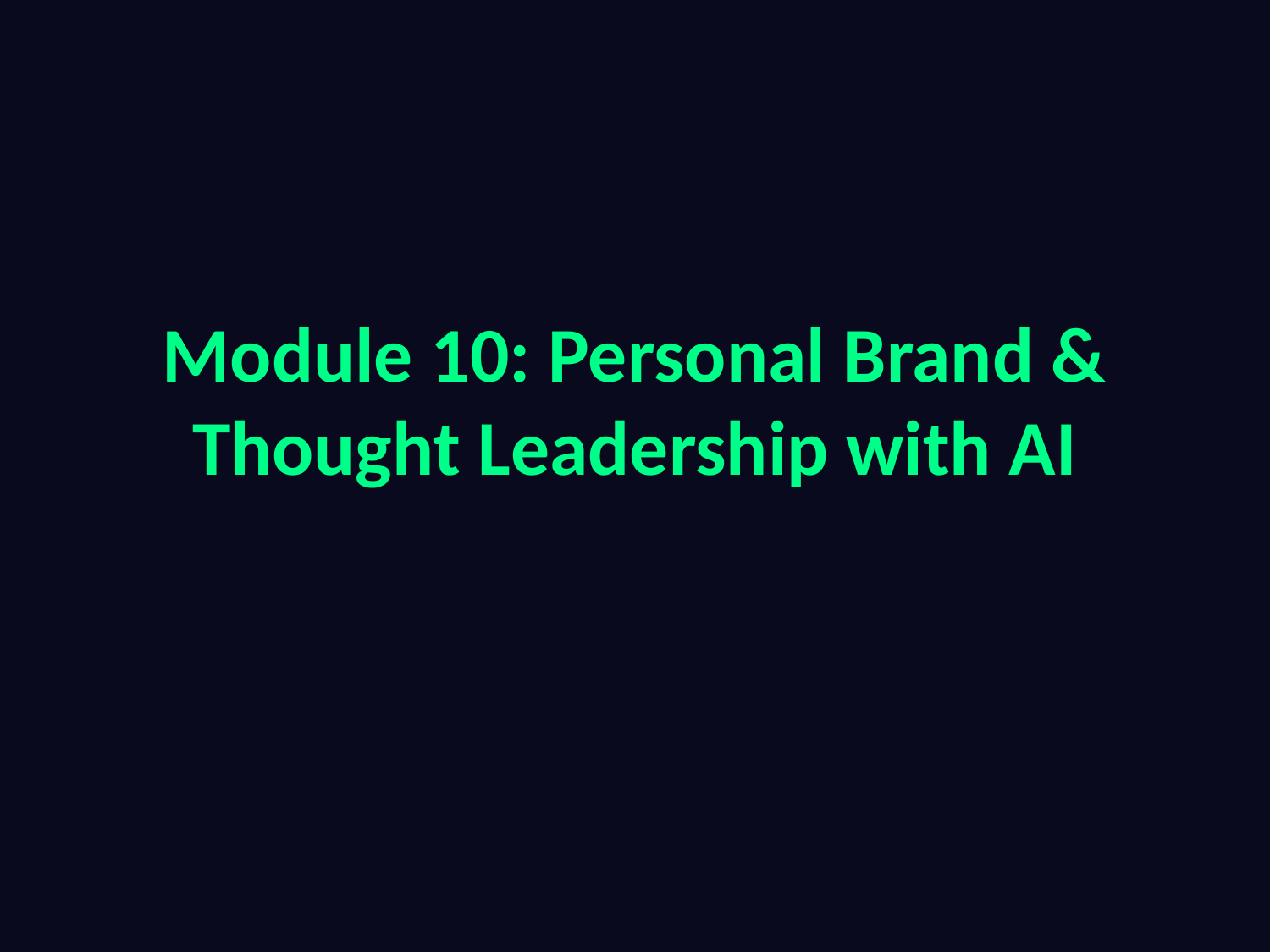

# Module 10: Personal Brand & Thought Leadership with AI